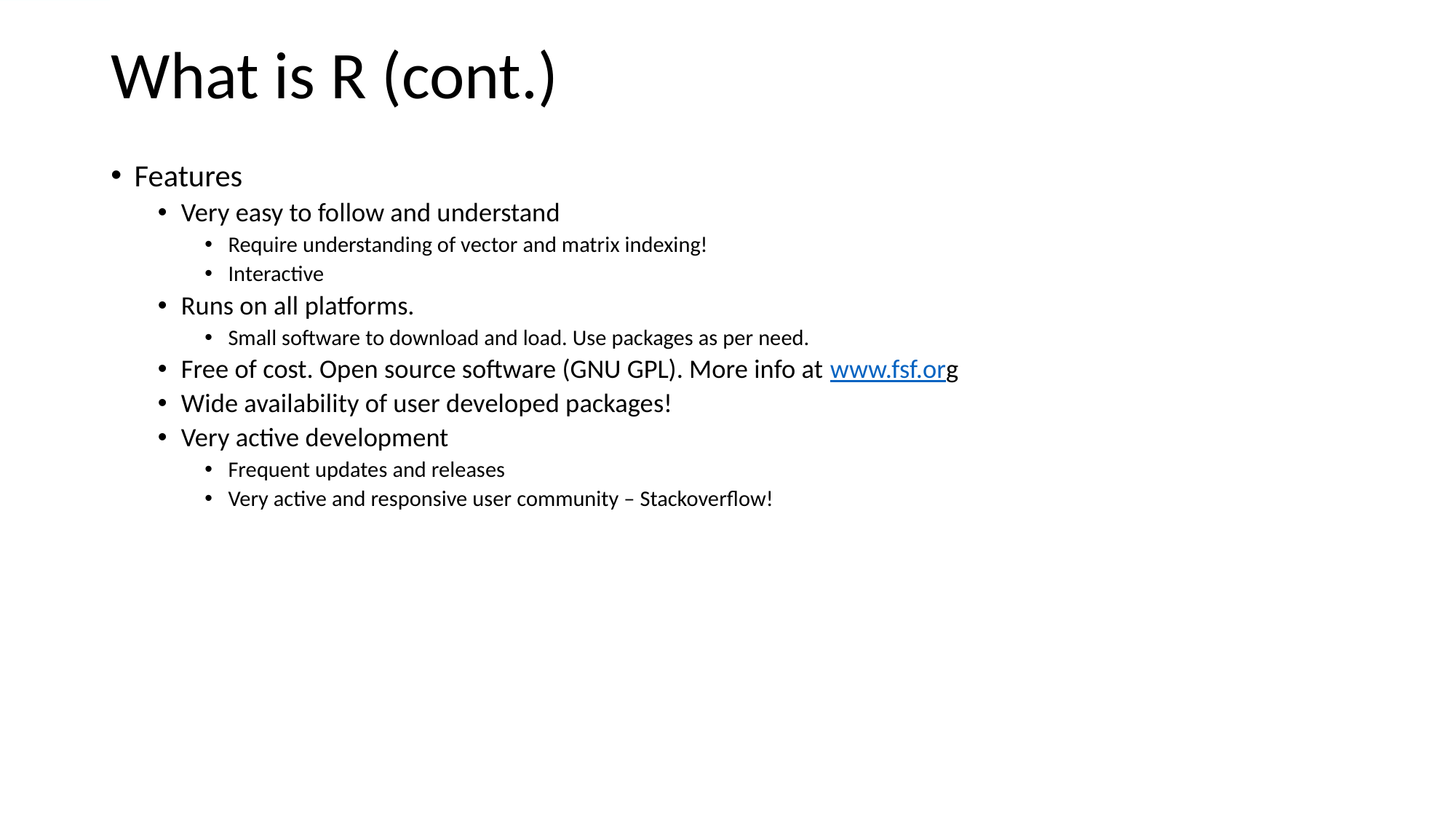

# What is R (cont.)
Features
Very easy to follow and understand
Require understanding of vector and matrix indexing!
Interactive
Runs on all platforms.
Small software to download and load. Use packages as per need.
Free of cost. Open source software (GNU GPL). More info at www.fsf.org
Wide availability of user developed packages!
Very active development
Frequent updates and releases
Very active and responsive user community – Stackoverflow!